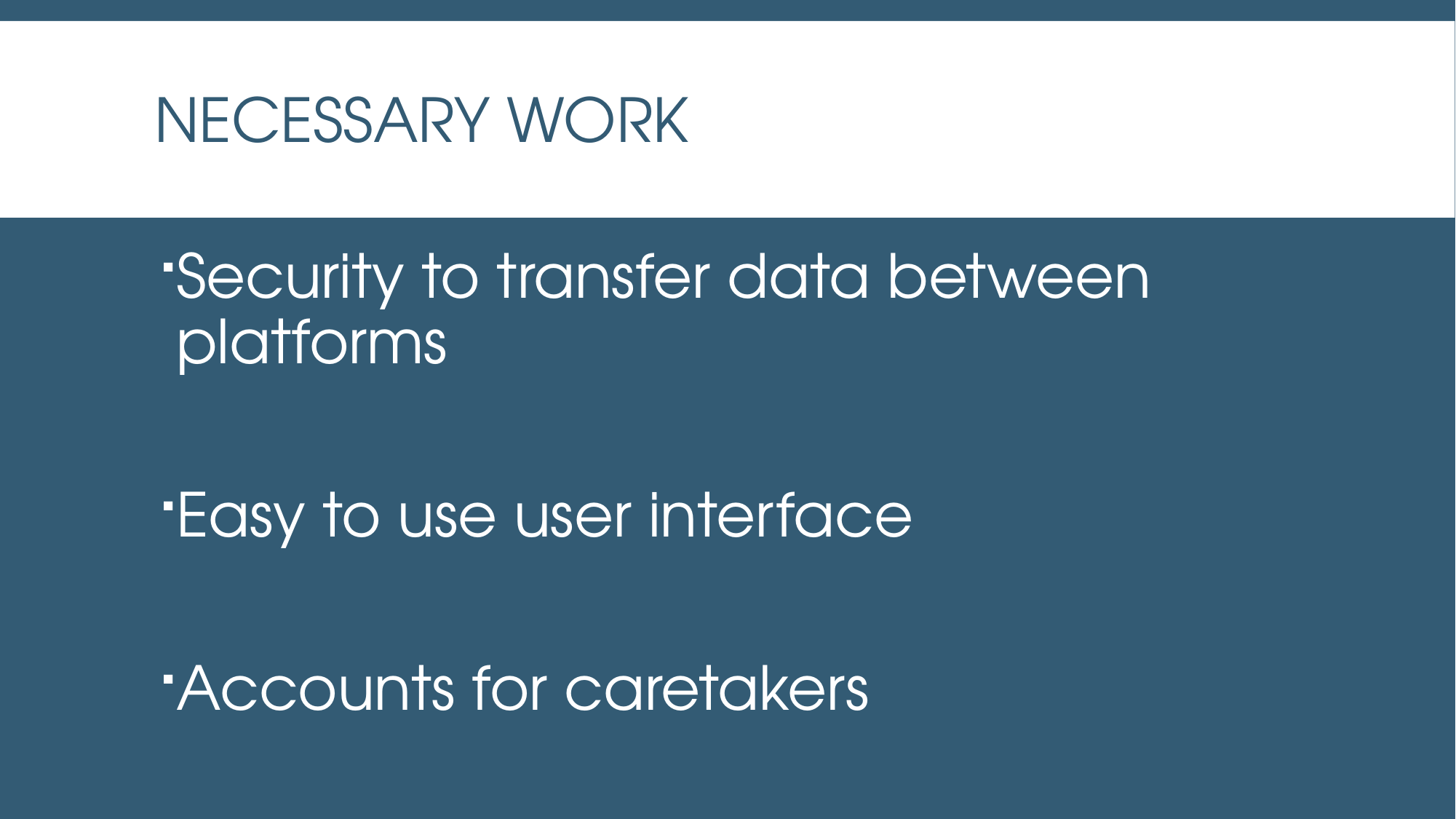

# Necessary Work
Security to transfer data between platforms

Easy to use user interface

Accounts for caretakers